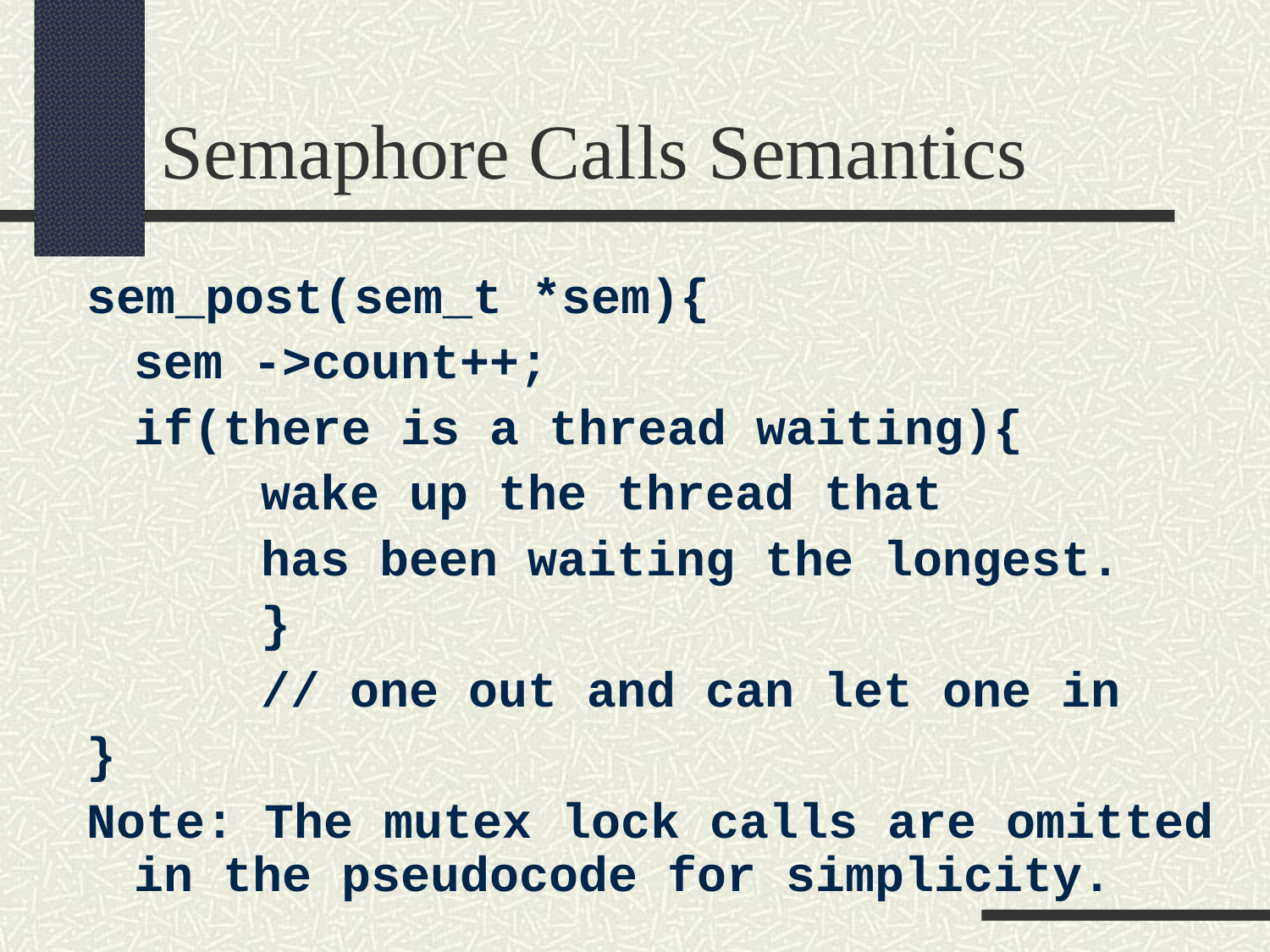

Semaphore Calls Semantics
sem_post(sem_t *sem){
	sem ->count++;
	if(there is a thread waiting){
		wake up the thread that
		has been waiting the longest.
		}
		// one out and can let one in
}
Note: The mutex lock calls are omitted in the pseudocode for simplicity.